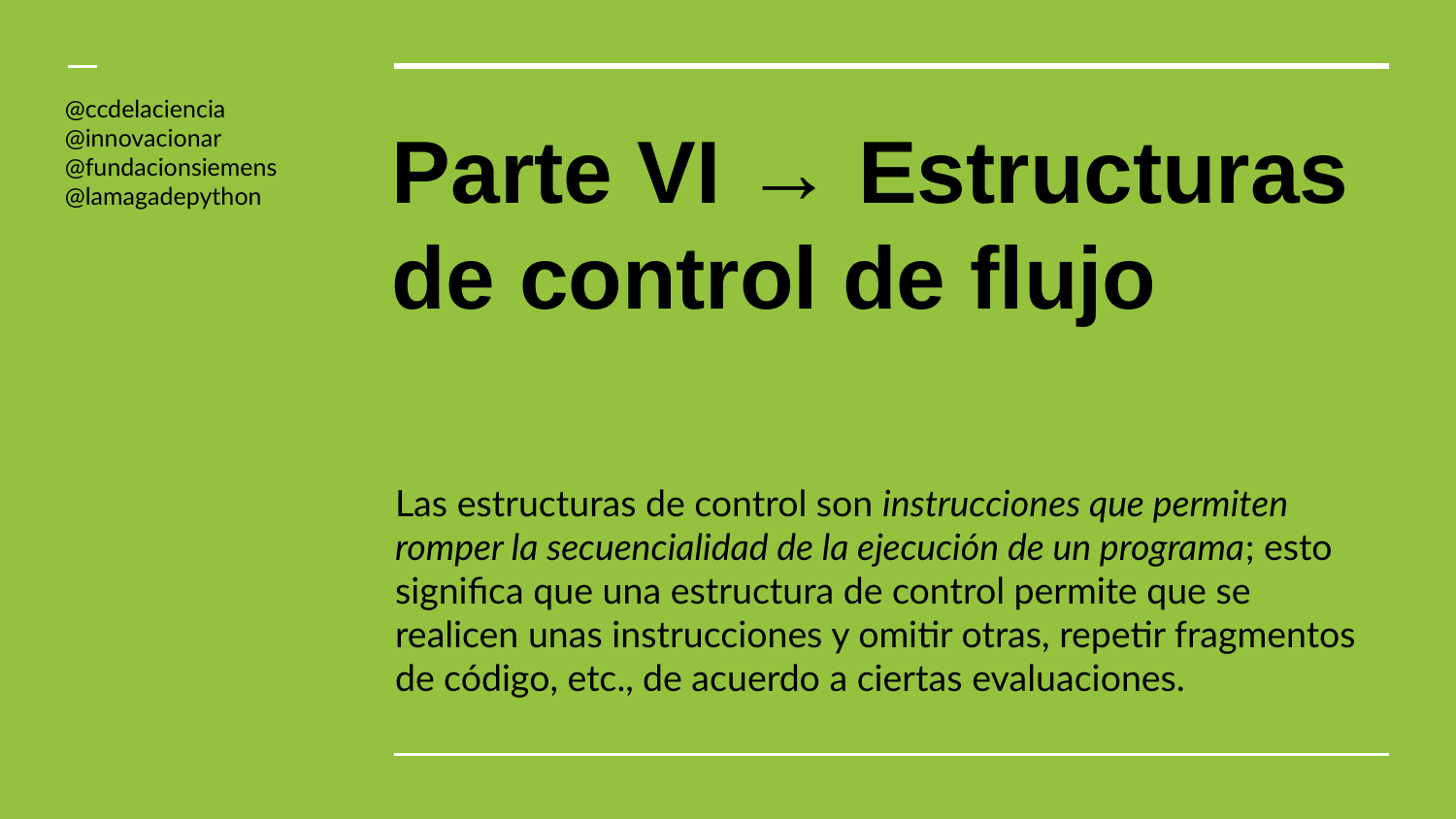

@ccdelaciencia
@innovacionar
@fundacionsiemens
@lamagadepython
# Parte VI → Estructuras de control de flujo
Las estructuras de control son instrucciones que permiten romper la secuencialidad de la ejecución de un programa; esto significa que una estructura de control permite que se realicen unas instrucciones y omitir otras, repetir fragmentos de código, etc., de acuerdo a ciertas evaluaciones.